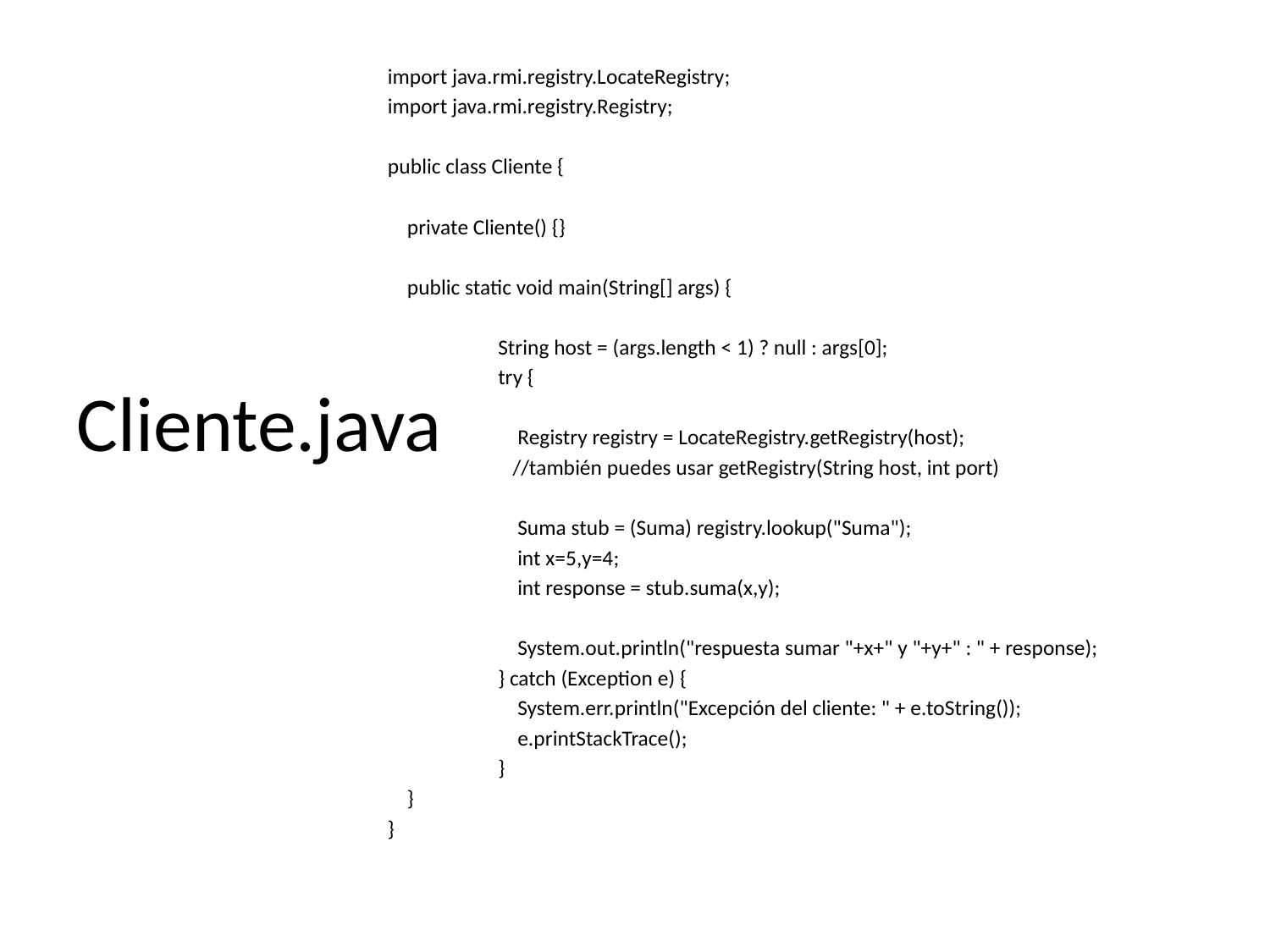

import java.rmi.registry.LocateRegistry;
import java.rmi.registry.Registry;

public class Cliente {

    private Cliente() {}

    public static void main(String[] args) {

	String host = (args.length < 1) ? null : args[0];
	try {

	    Registry registry = LocateRegistry.getRegistry(host);
            	   //también puedes usar getRegistry(String host, int port)

	    Suma stub = (Suma) registry.lookup("Suma");
	    int x=5,y=4;
	    int response = stub.suma(x,y);

	    System.out.println("respuesta sumar "+x+" y "+y+" : " + response);
	} catch (Exception e) {
	    System.err.println("Excepción del cliente: " + e.toString());
	    e.printStackTrace();
	}
    }
}
# Cliente.java